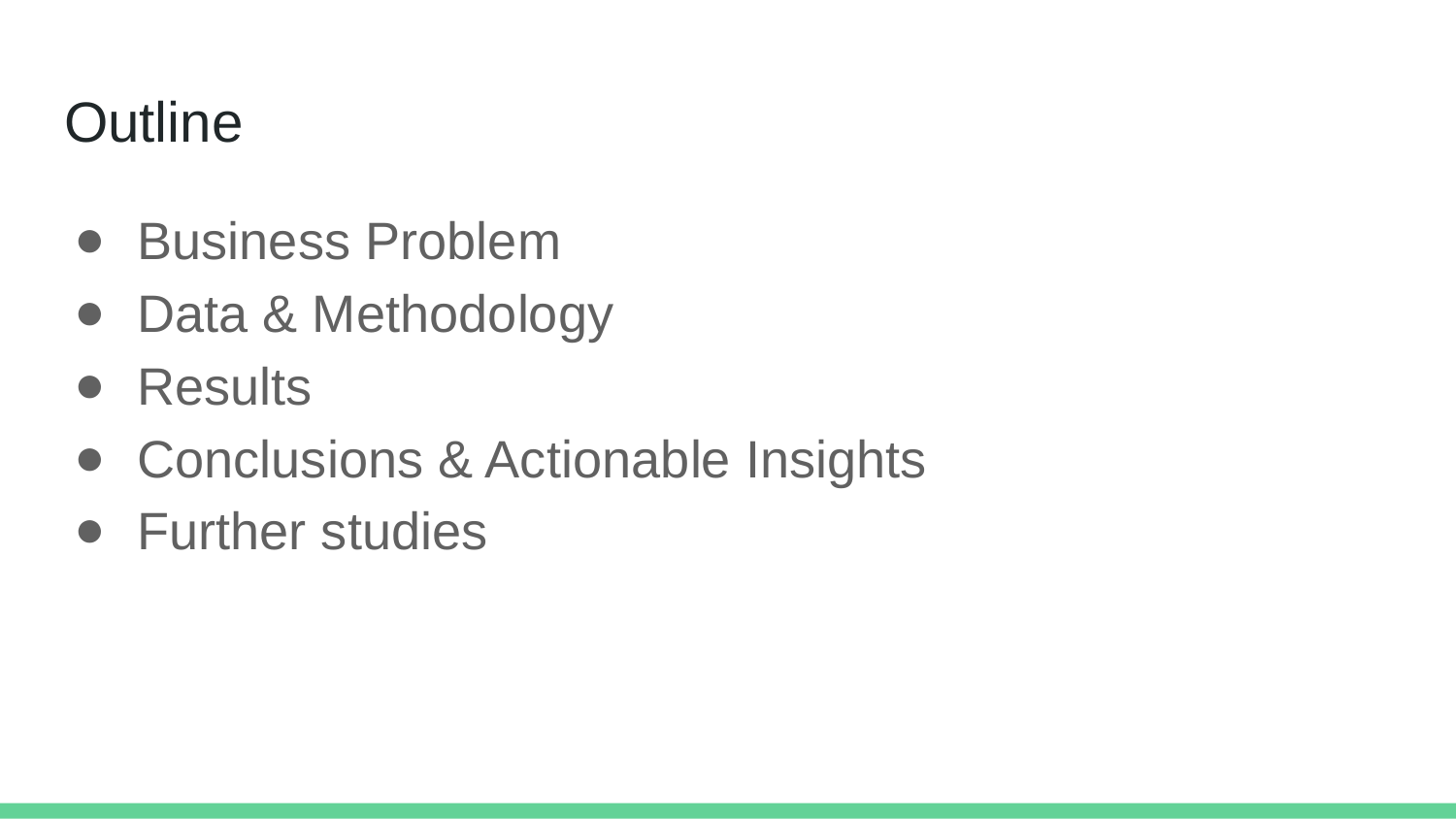

# Outline
Business Problem
Data & Methodology
Results
Conclusions & Actionable Insights
Further studies